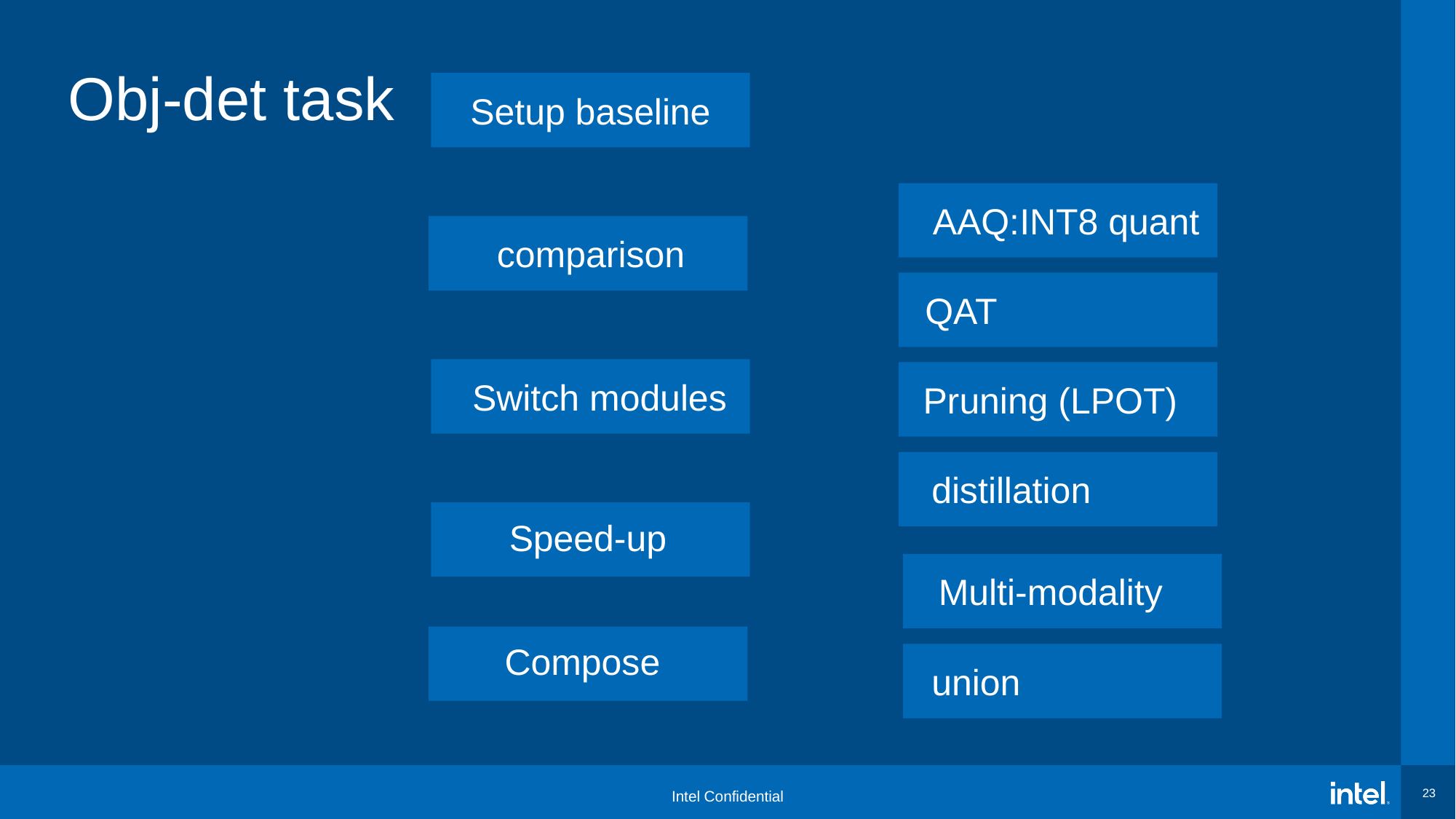

# Obj-det task

Setup baseline

AAQ:INT8 quant

comparison

QAT

Switch modules

Pruning (LPOT)

distillation

Speed-up

Multi-modality

Compose

union